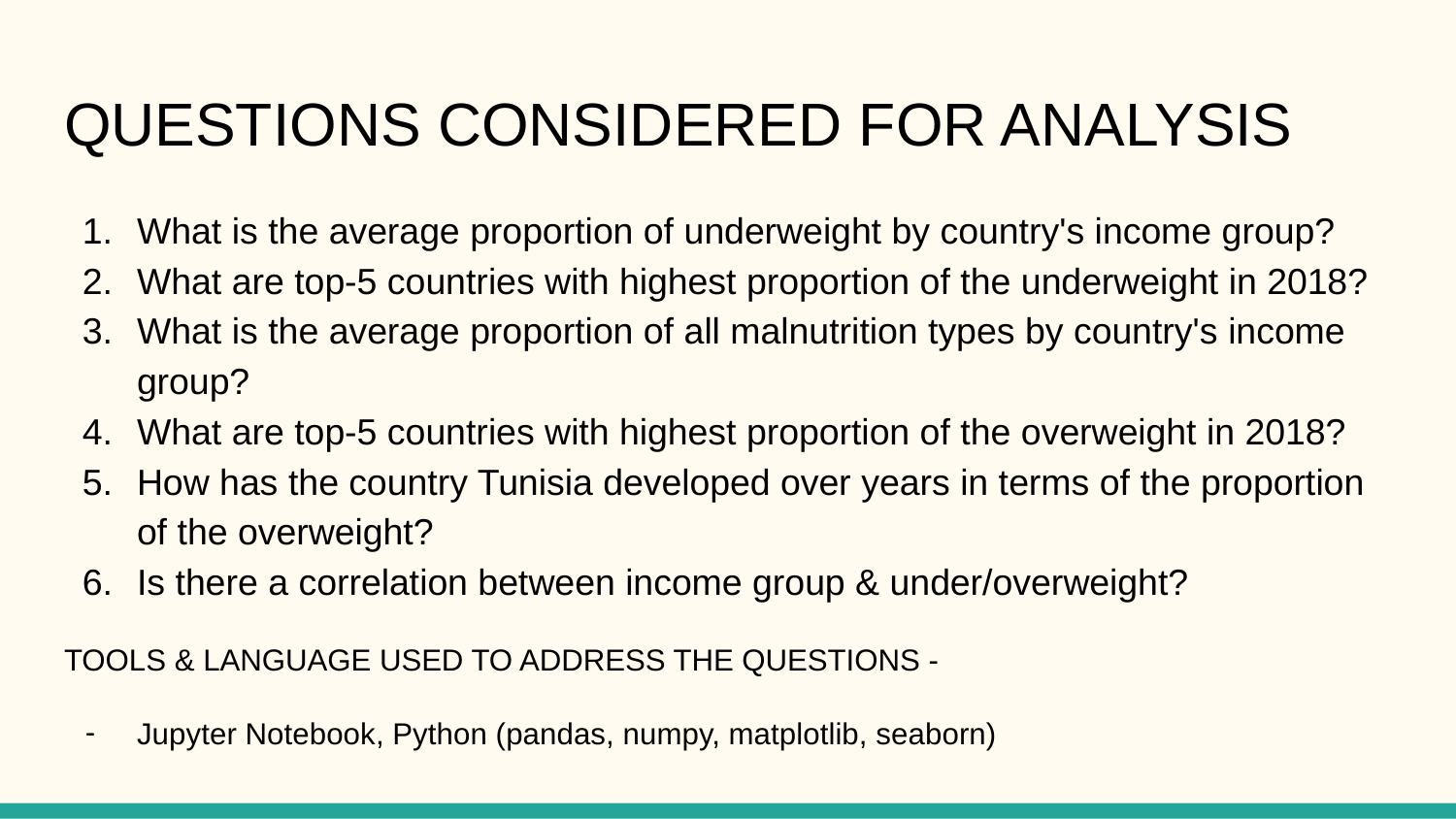

# QUESTIONS CONSIDERED FOR ANALYSIS
What is the average proportion of underweight by country's income group?
What are top-5 countries with highest proportion of the underweight in 2018?
What is the average proportion of all malnutrition types by country's income group?
What are top-5 countries with highest proportion of the overweight in 2018?
How has the country Tunisia developed over years in terms of the proportion of the overweight?
Is there a correlation between income group & under/overweight?
TOOLS & LANGUAGE USED TO ADDRESS THE QUESTIONS -
Jupyter Notebook, Python (pandas, numpy, matplotlib, seaborn)